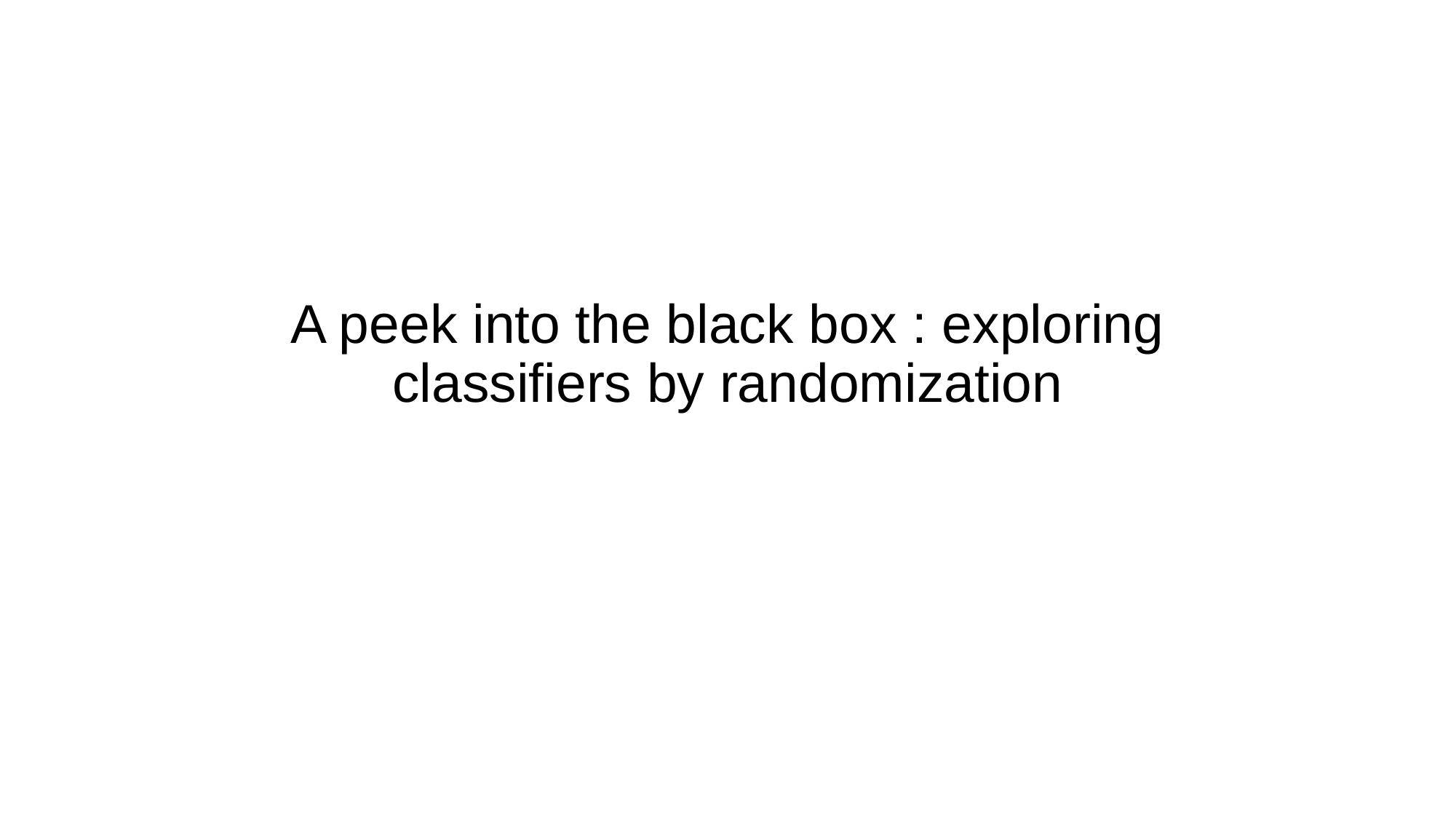

# A peek into the black box : exploring classifiers by randomization